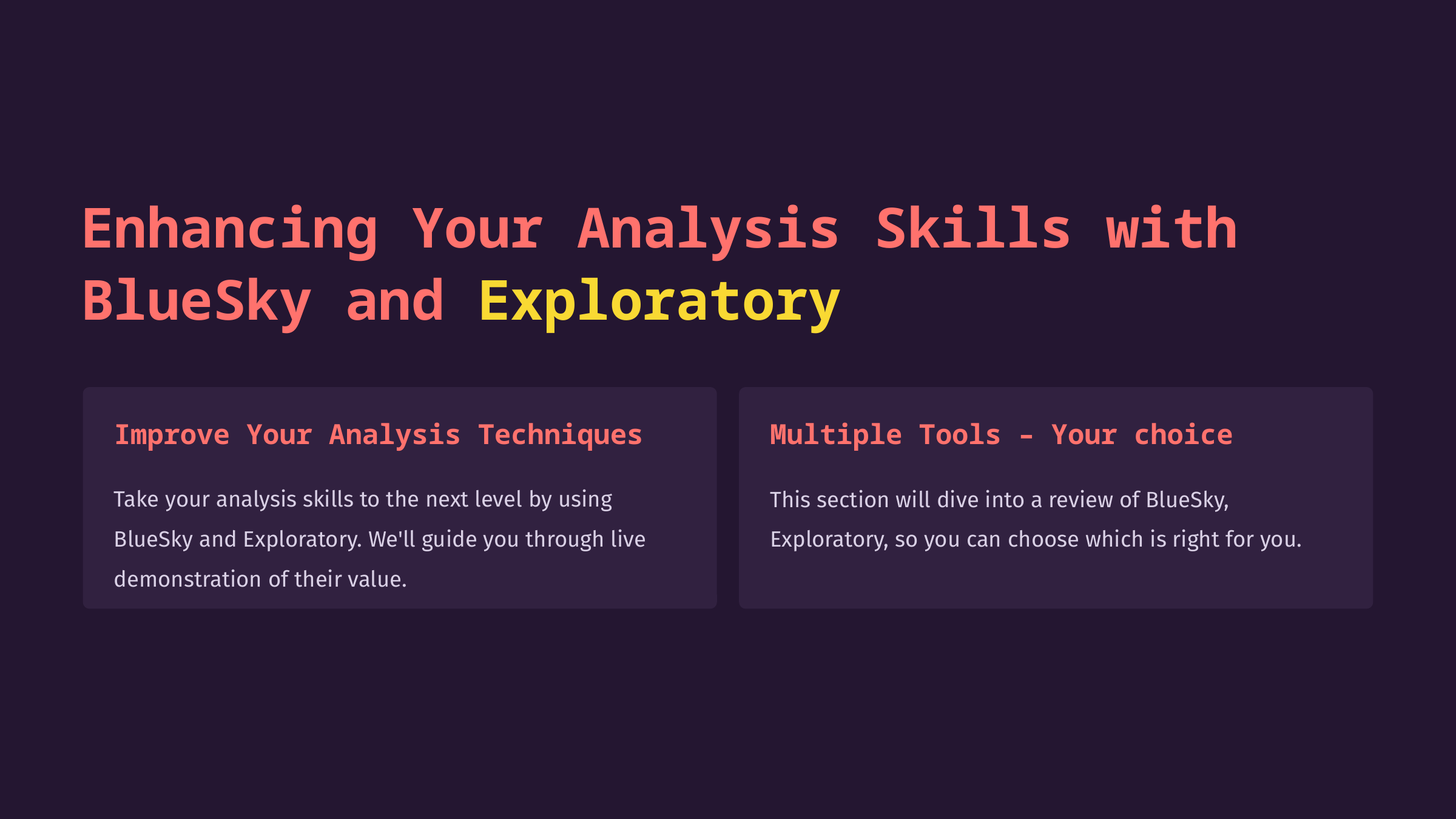

Enhancing Your Analysis Skills with BlueSky and Exploratory

Improve Your Analysis Techniques
Multiple Tools – Your choice
Take your analysis skills to the next level by using BlueSky and Exploratory. We'll guide you through live demonstration of their value.
This section will dive into a review of BlueSky, Exploratory, so you can choose which is right for you.